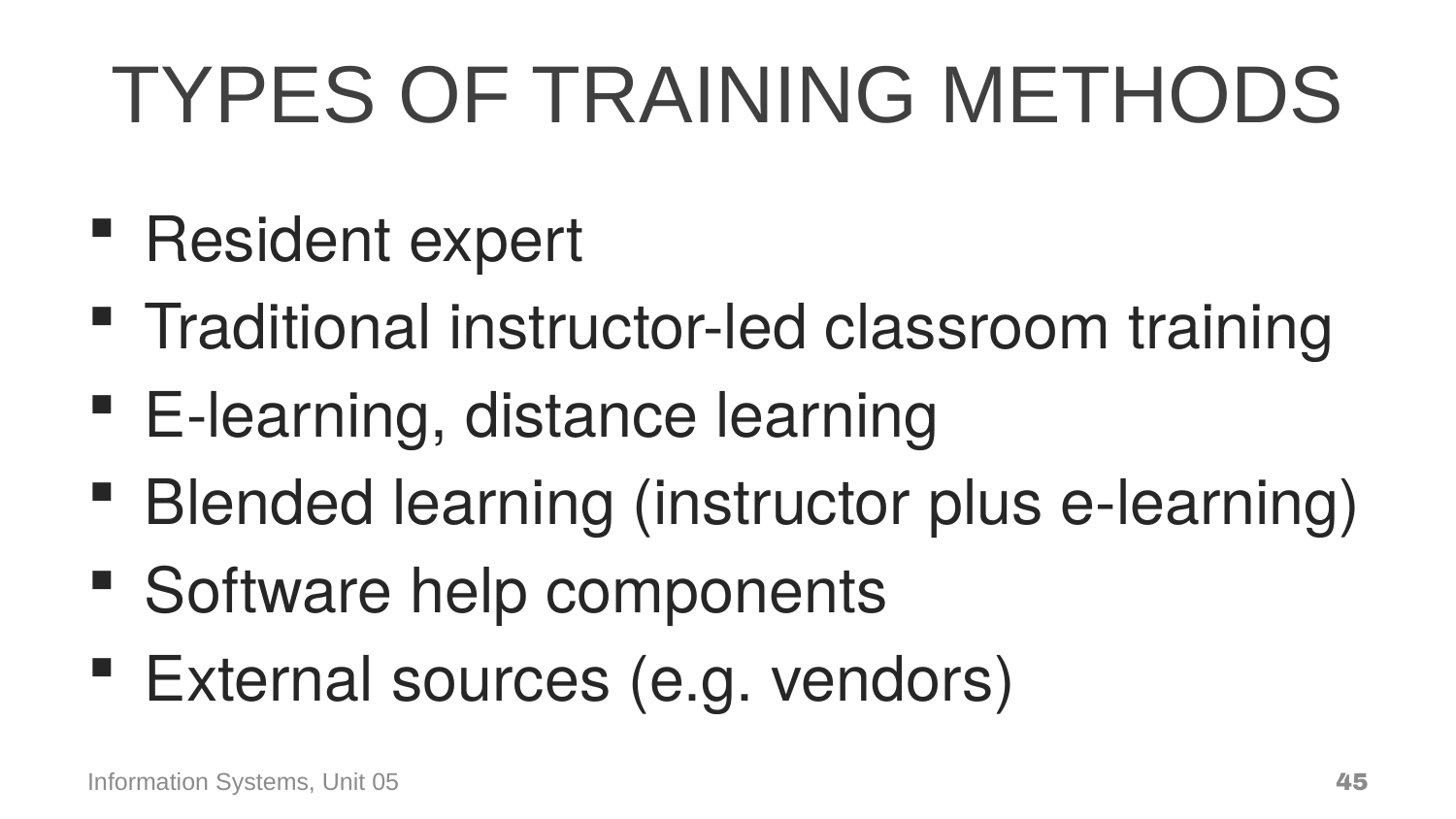

# Types of Training Methods
Resident expert
Traditional instructor-led classroom training
E-learning, distance learning
Blended learning (instructor plus e-learning)
Software help components
External sources (e.g. vendors)
Information Systems, Unit 05
45